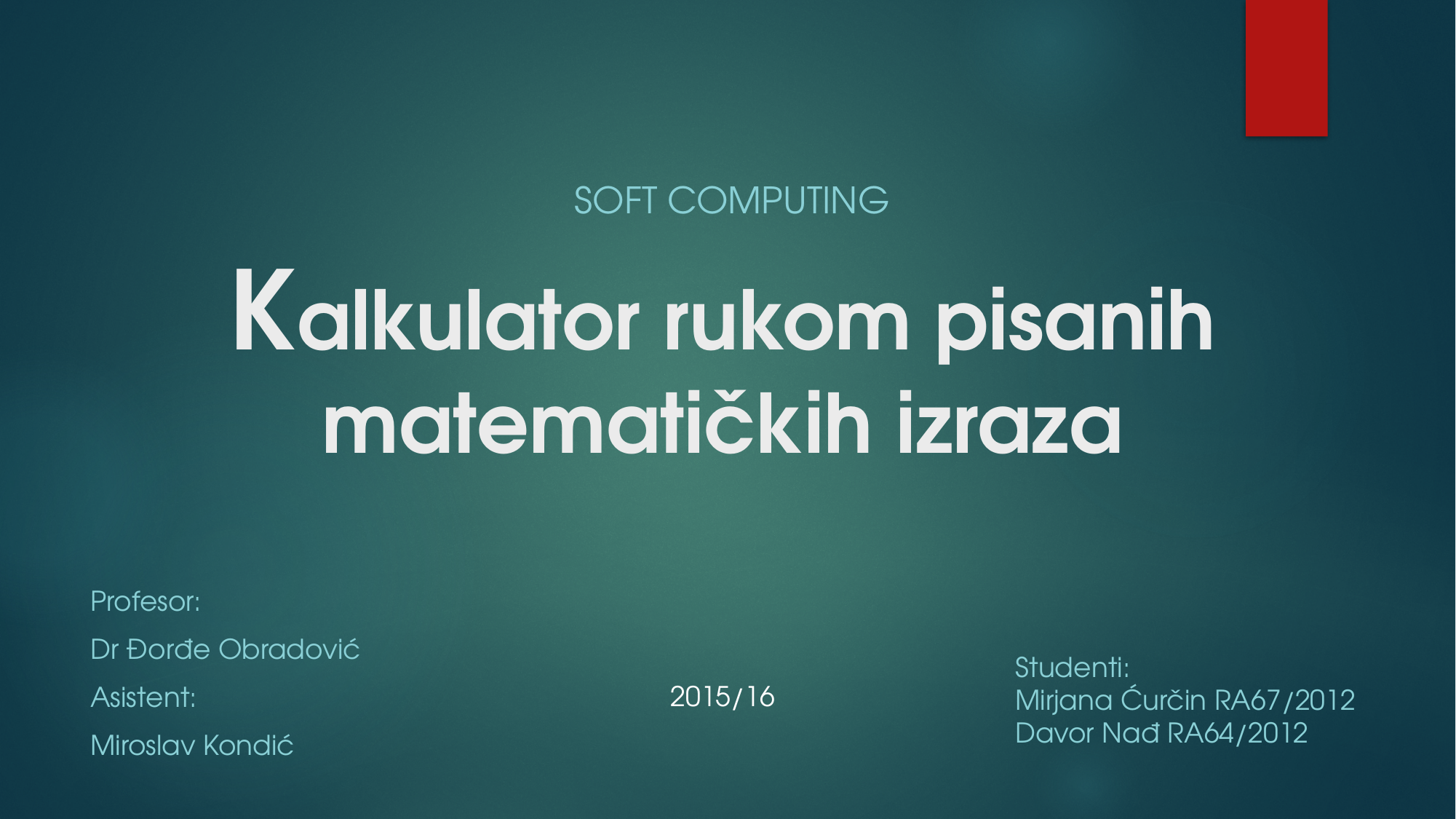

SOFT COMPUTING
# Kalkulator rukom pisanih matematičkih izraza
Profesor:
Dr Đorđe Obradović
Asistent:
Miroslav Kondić

Studenti:
Mirjana Ćurčin RA67/2012
Davor Nađ RA64/2012
2015/16